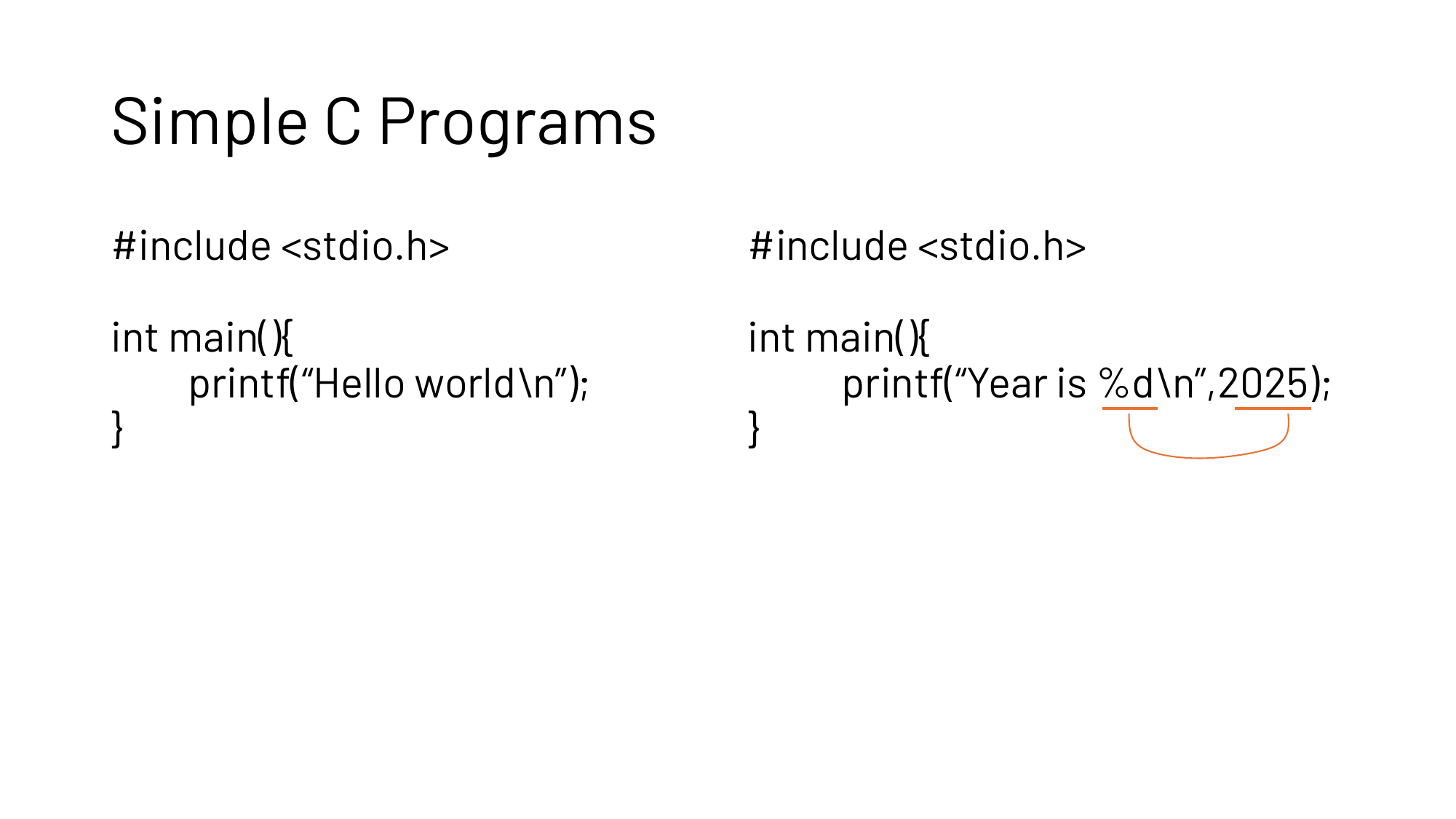

# Simple C Programs
#include <stdio.h>
int main(){
         printf(“Hello world\n”);
}
#include <stdio.h>
int main(){
           printf(“Year is %d\n”,2025);
}